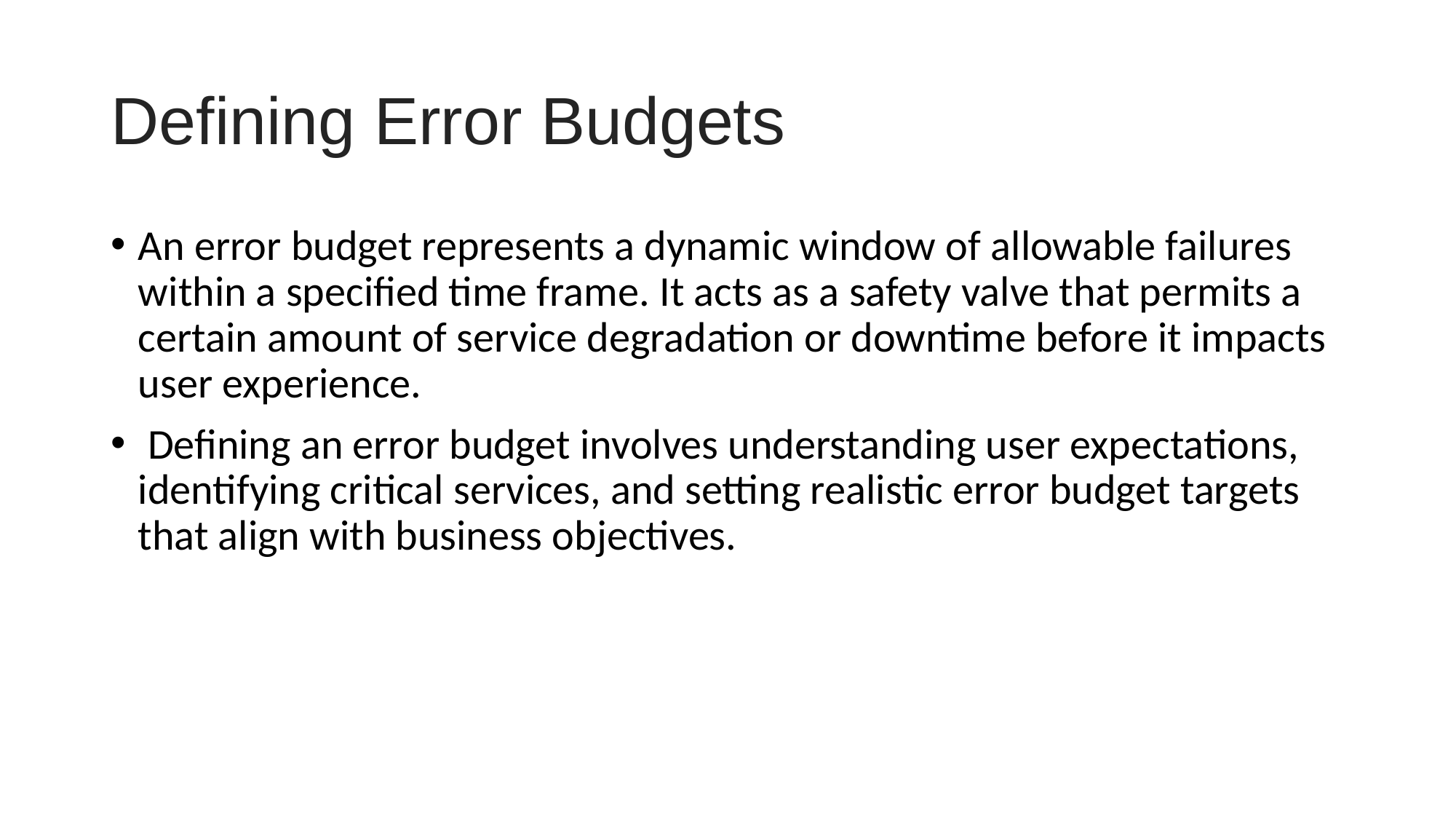

# Defining Error Budgets
An error budget represents a dynamic window of allowable failures within a specified time frame. It acts as a safety valve that permits a certain amount of service degradation or downtime before it impacts user experience.
 Defining an error budget involves understanding user expectations, identifying critical services, and setting realistic error budget targets that align with business objectives.